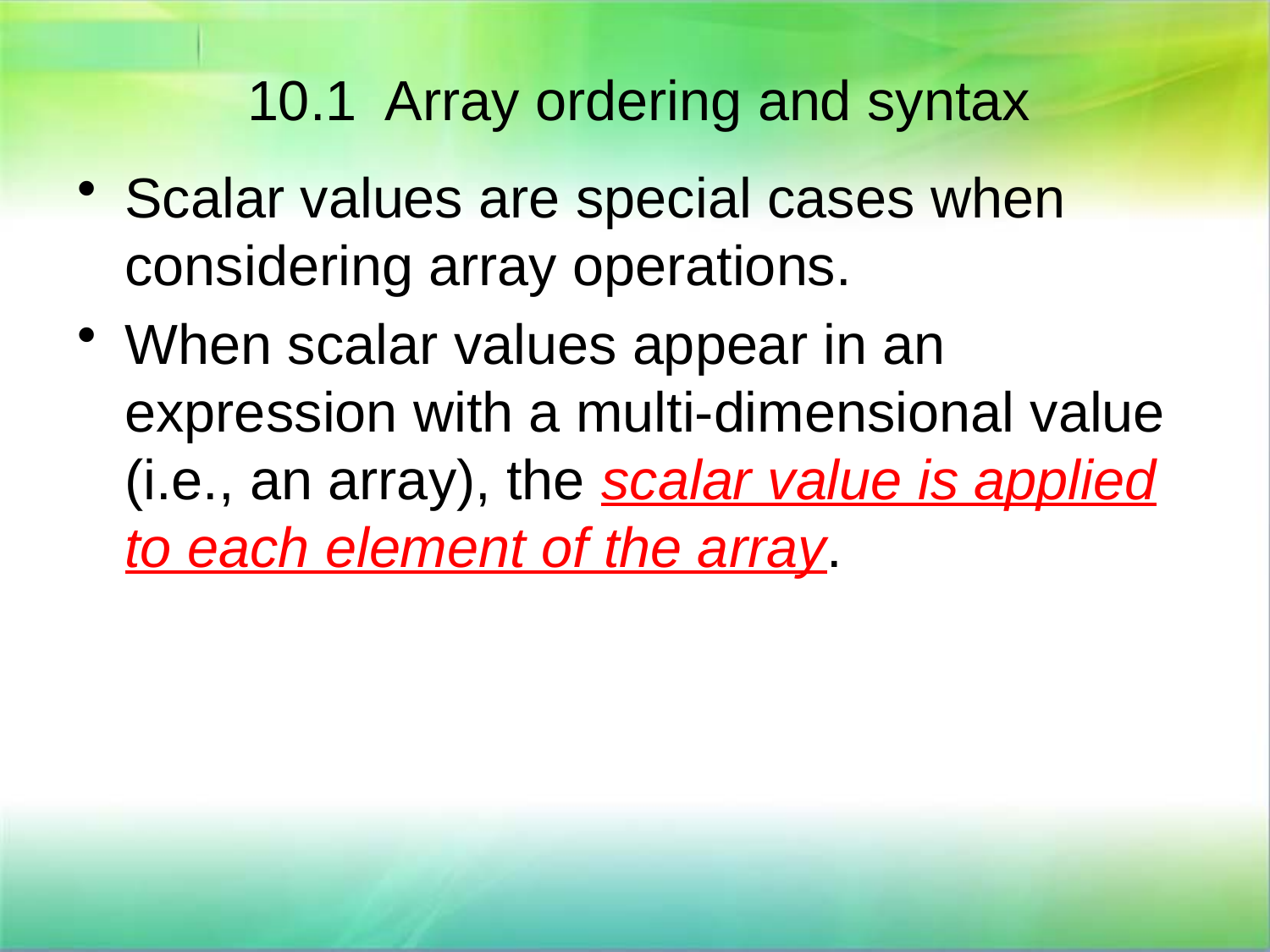

10.1  Array ordering and syntax
Scalar values are special cases when considering array operations.
When scalar values appear in an expression with a multi-dimensional value (i.e., an array), the scalar value is applied to each element of the array.